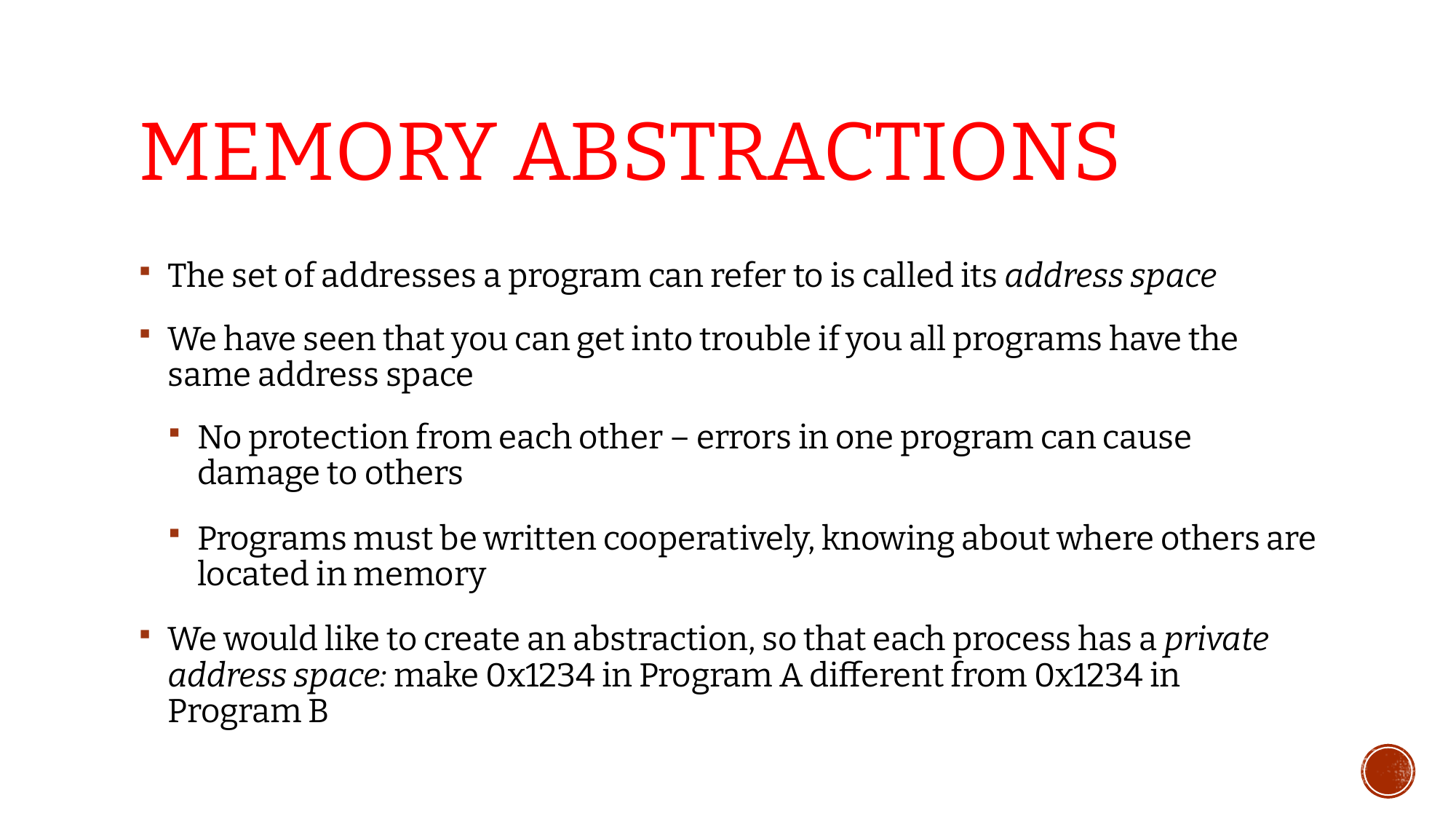

# Memory Abstractions
The set of addresses a program can refer to is called its address space
We have seen that you can get into trouble if you all programs have the same address space
No protection from each other – errors in one program can cause damage to others
Programs must be written cooperatively, knowing about where others are located in memory
We would like to create an abstraction, so that each process has a private address space: make 0x1234 in Program A different from 0x1234 in Program B